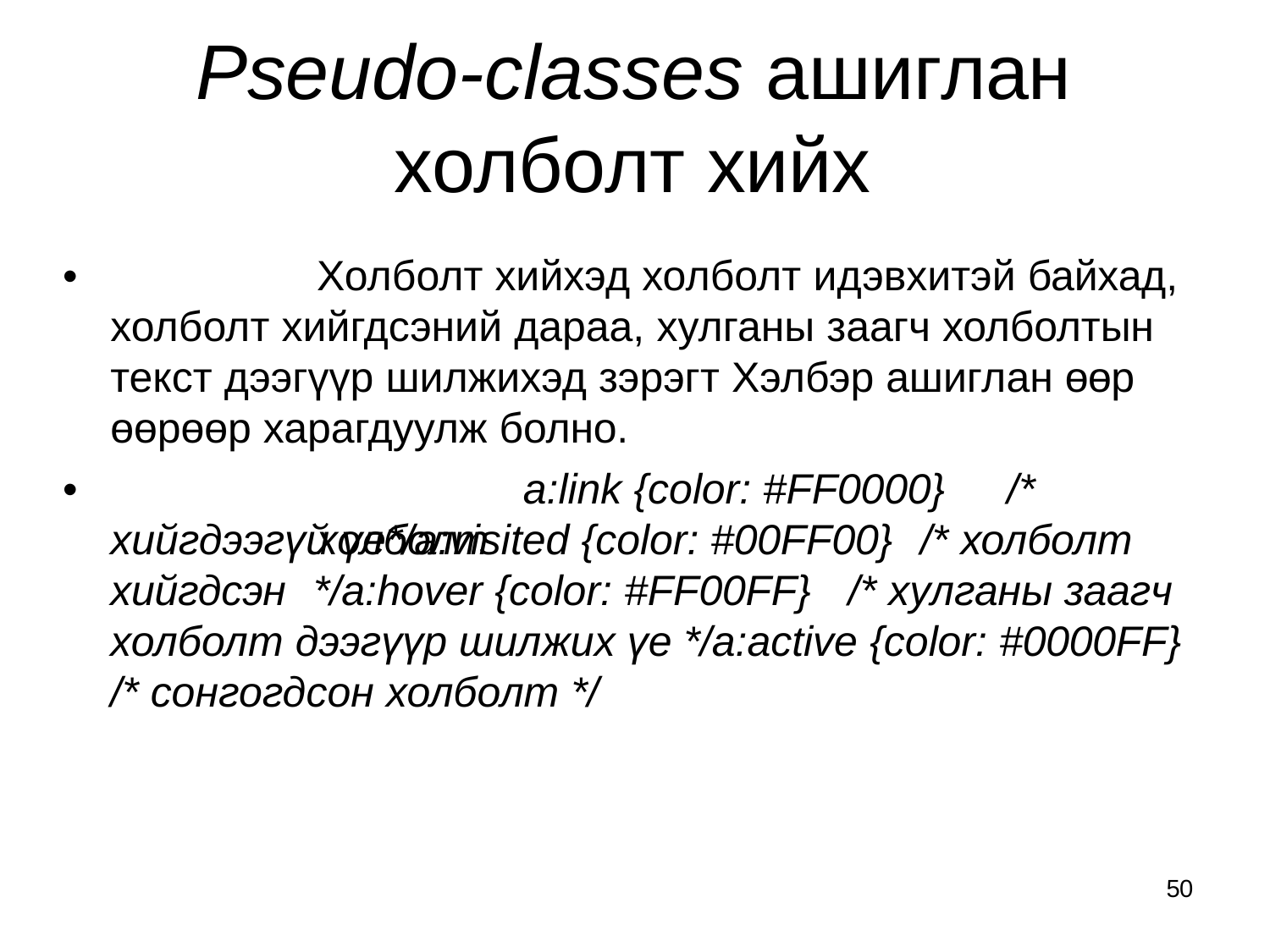

# Pseudo-classes ашиглан холболт хийх
•
Холболт хийхэд холболт идэвхитэй байхад, холболт хийгдсэний дараа, хулганы заагч холболтын текст дээгүүр шилжихэд зэрэгт Хэлбэр ашиглан өөр өөрөөр харагдуулж болно.
a:link {color: #FF0000}	/* холболт
•
хийгдээгүй үе*/a:visited {color: #00FF00}	/* холболт хийгдсэн	*/a:hover {color: #FF00FF}	/* хулганы заагч холболт дээгүүр шилжих үе */a:active {color: #0000FF}
/* сонгогдсон холболт */
50